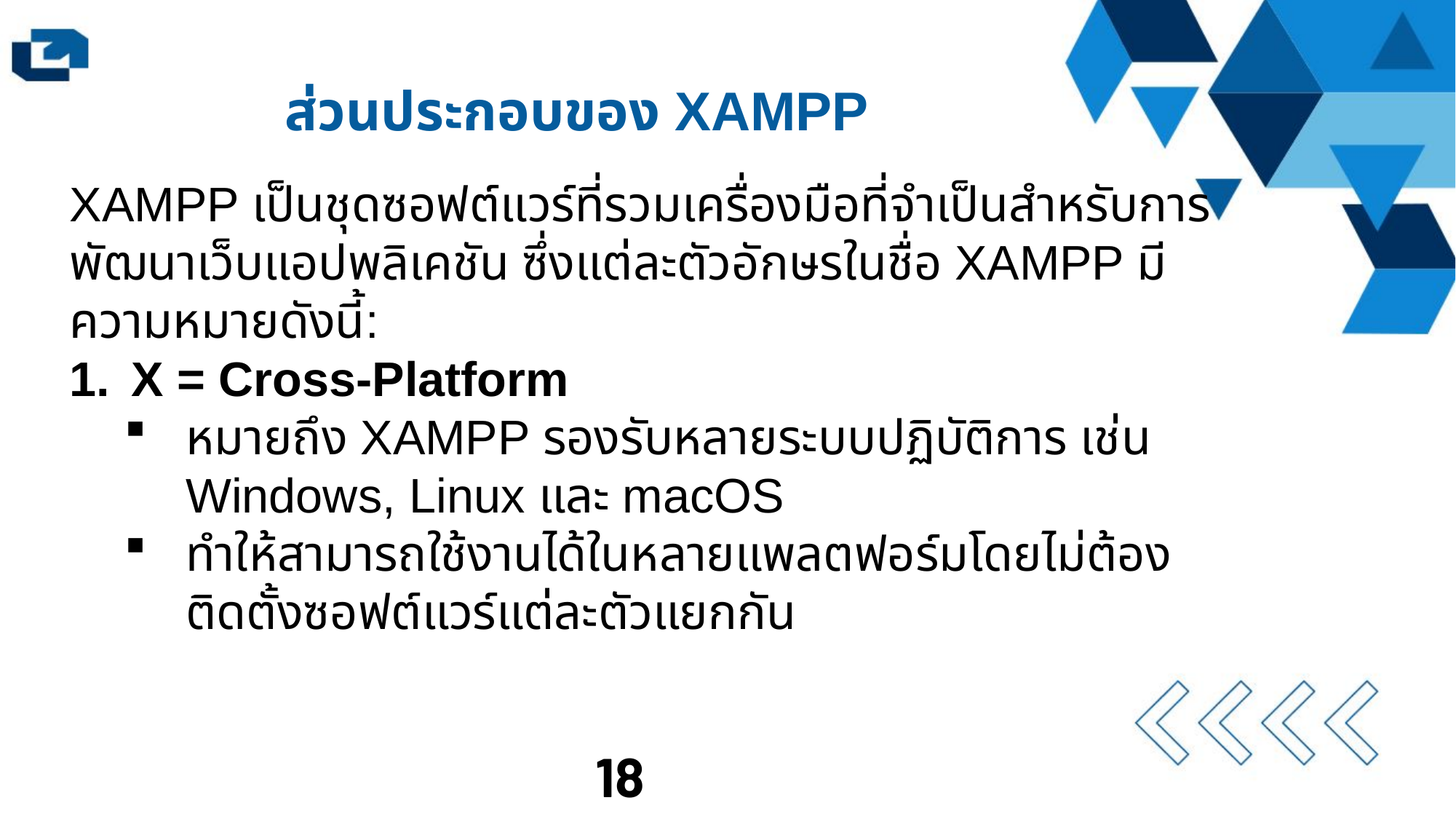

ส่วนประกอบของ XAMPP
XAMPP เป็นชุดซอฟต์แวร์ที่รวมเครื่องมือที่จำเป็นสำหรับการพัฒนาเว็บแอปพลิเคชัน ซึ่งแต่ละตัวอักษรในชื่อ XAMPP มีความหมายดังนี้:
X = Cross-Platform
หมายถึง XAMPP รองรับหลายระบบปฏิบัติการ เช่น Windows, Linux และ macOS
ทำให้สามารถใช้งานได้ในหลายแพลตฟอร์มโดยไม่ต้องติดตั้งซอฟต์แวร์แต่ละตัวแยกกัน
18